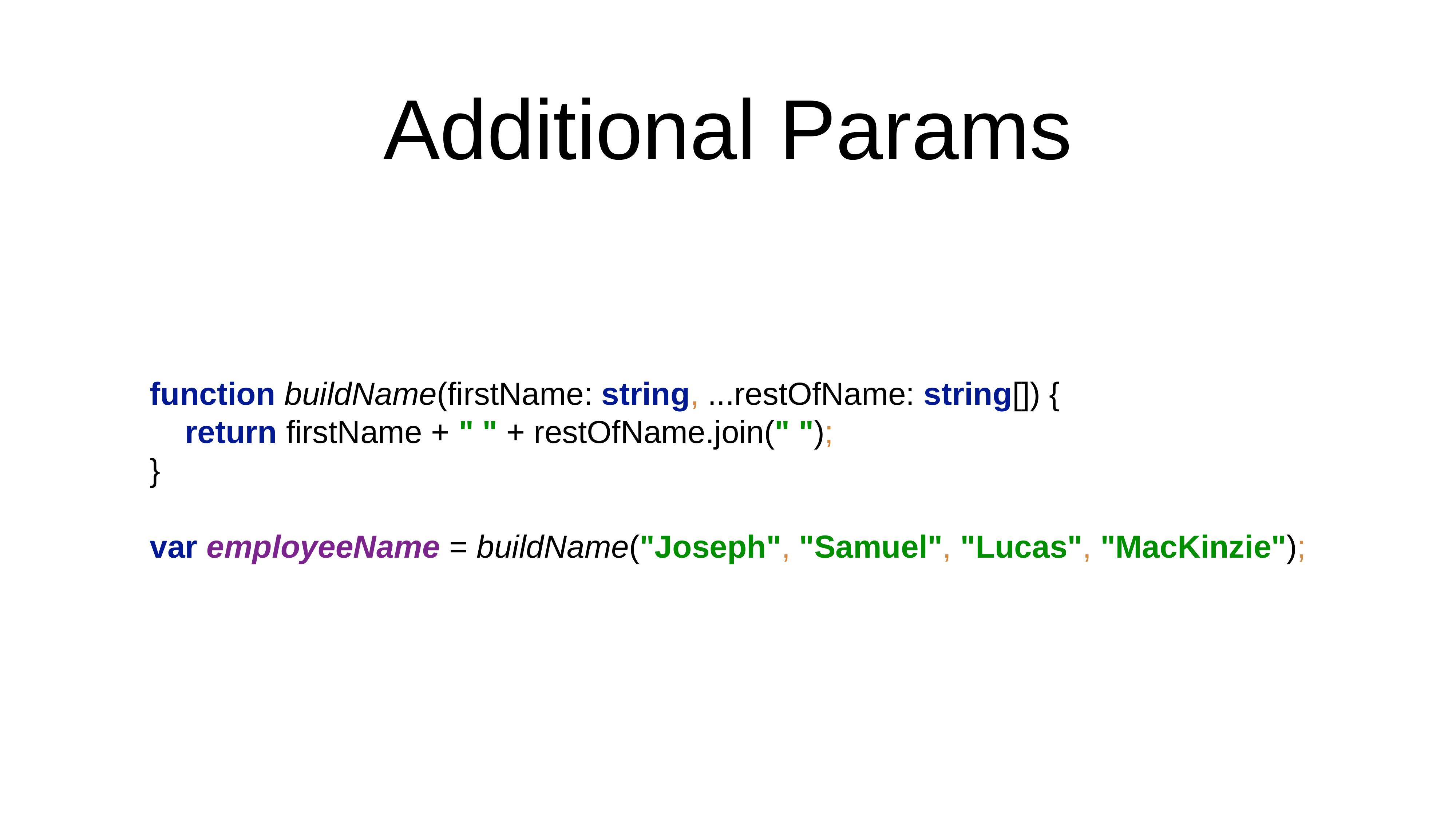

# Additional Params
function buildName(firstName: string, ...restOfName: string[]) {
    return firstName + " " + restOfName.join(" ");
}
var employeeName = buildName("Joseph", "Samuel", "Lucas", "MacKinzie");